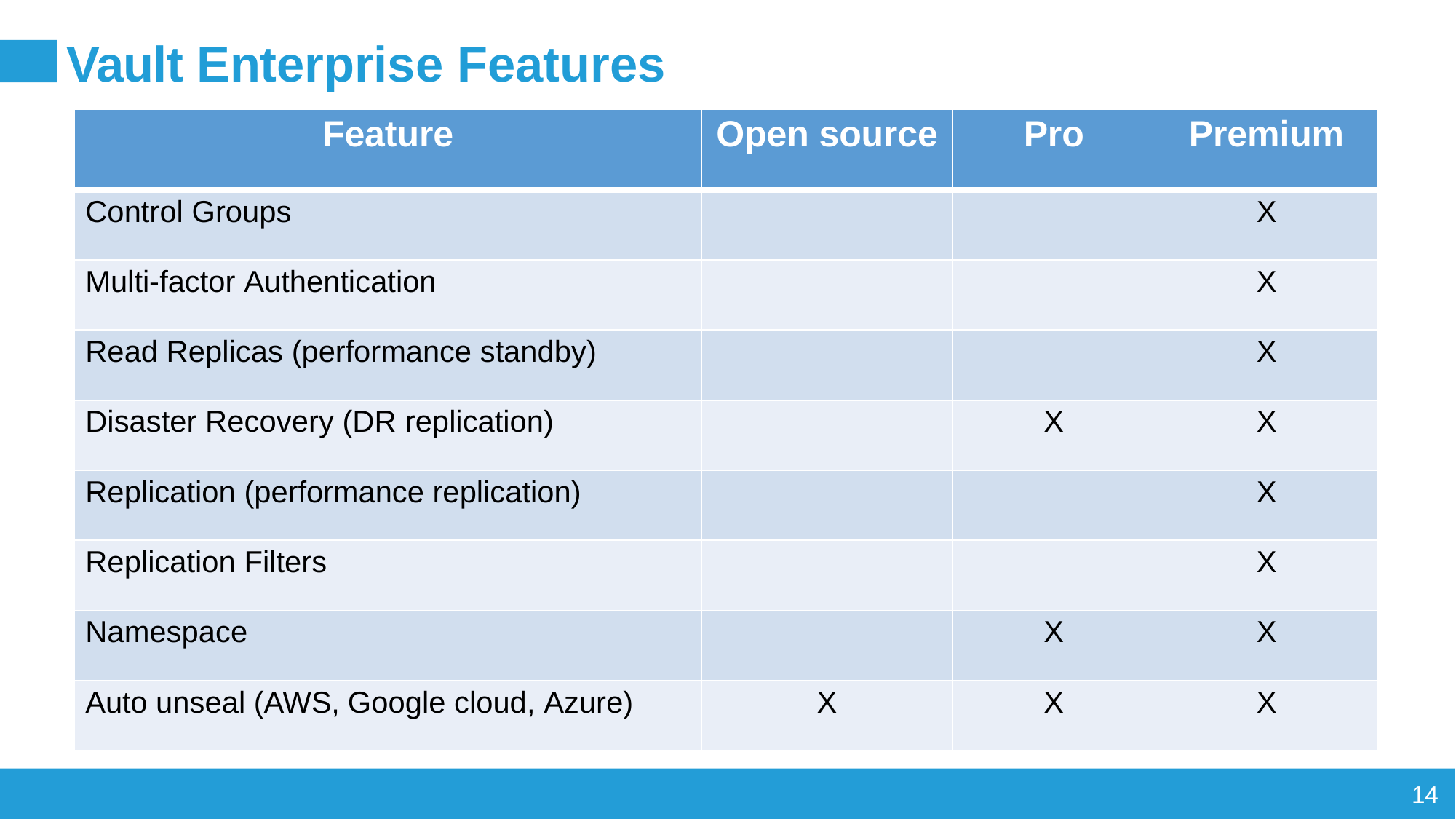

# Vault Enterprise Features
| Feature | Open source | Pro | Premium |
| --- | --- | --- | --- |
| Control Groups |  |  | X |
| Multi-factor Authentication |  |  | X |
| Read Replicas (performance standby) |  |  | X |
| Disaster Recovery (DR replication) |  | X | X |
| Replication (performance replication) |  |  | X |
| Replication Filters |  |  | X |
| Namespace |  | X | X |
| Auto unseal (AWS, Google cloud, Azure) | X | X | X |
14